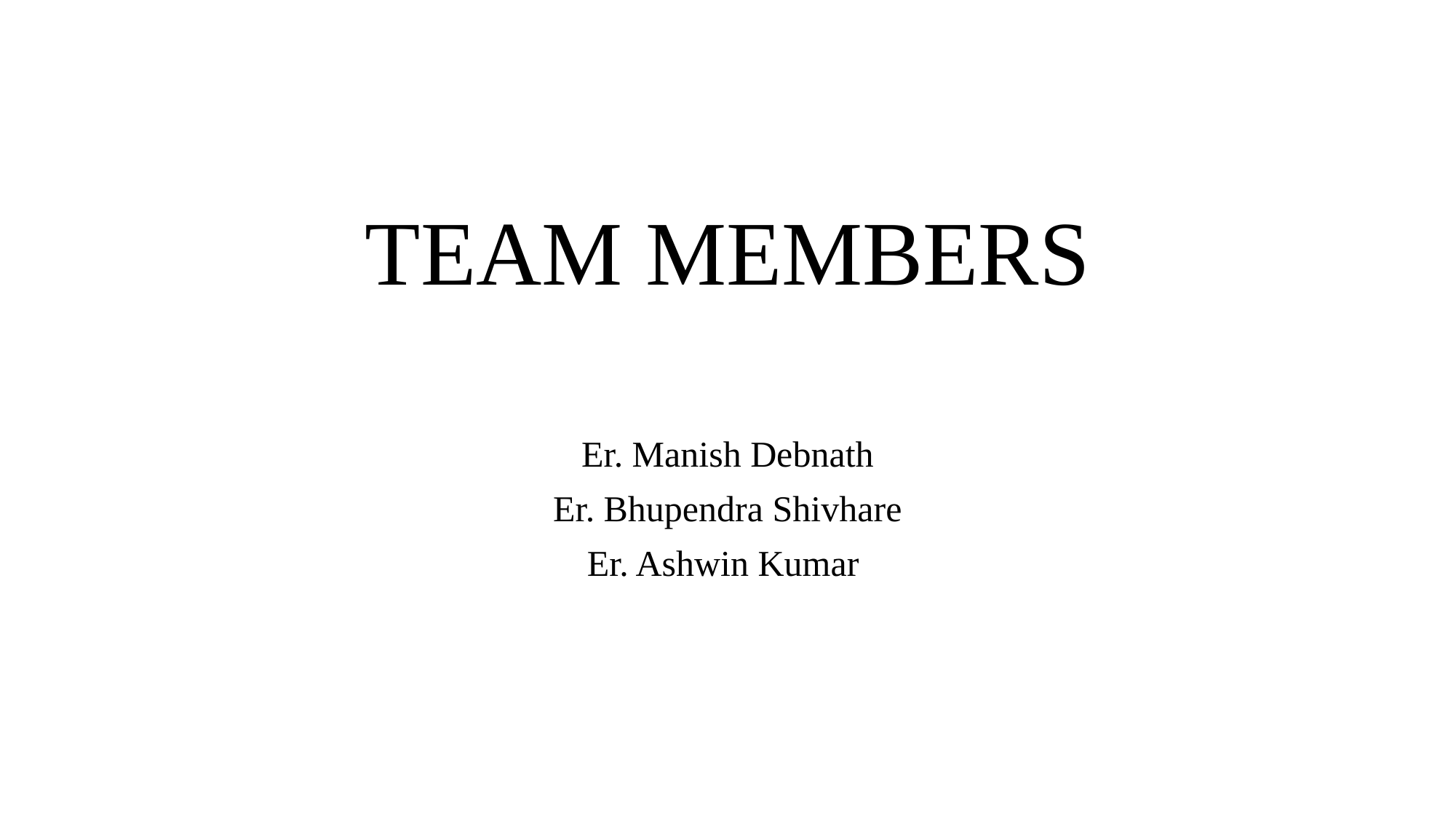

# TEAM MEMBERS
Er. Manish Debnath
Er. Bhupendra Shivhare
Er. Ashwin Kumar